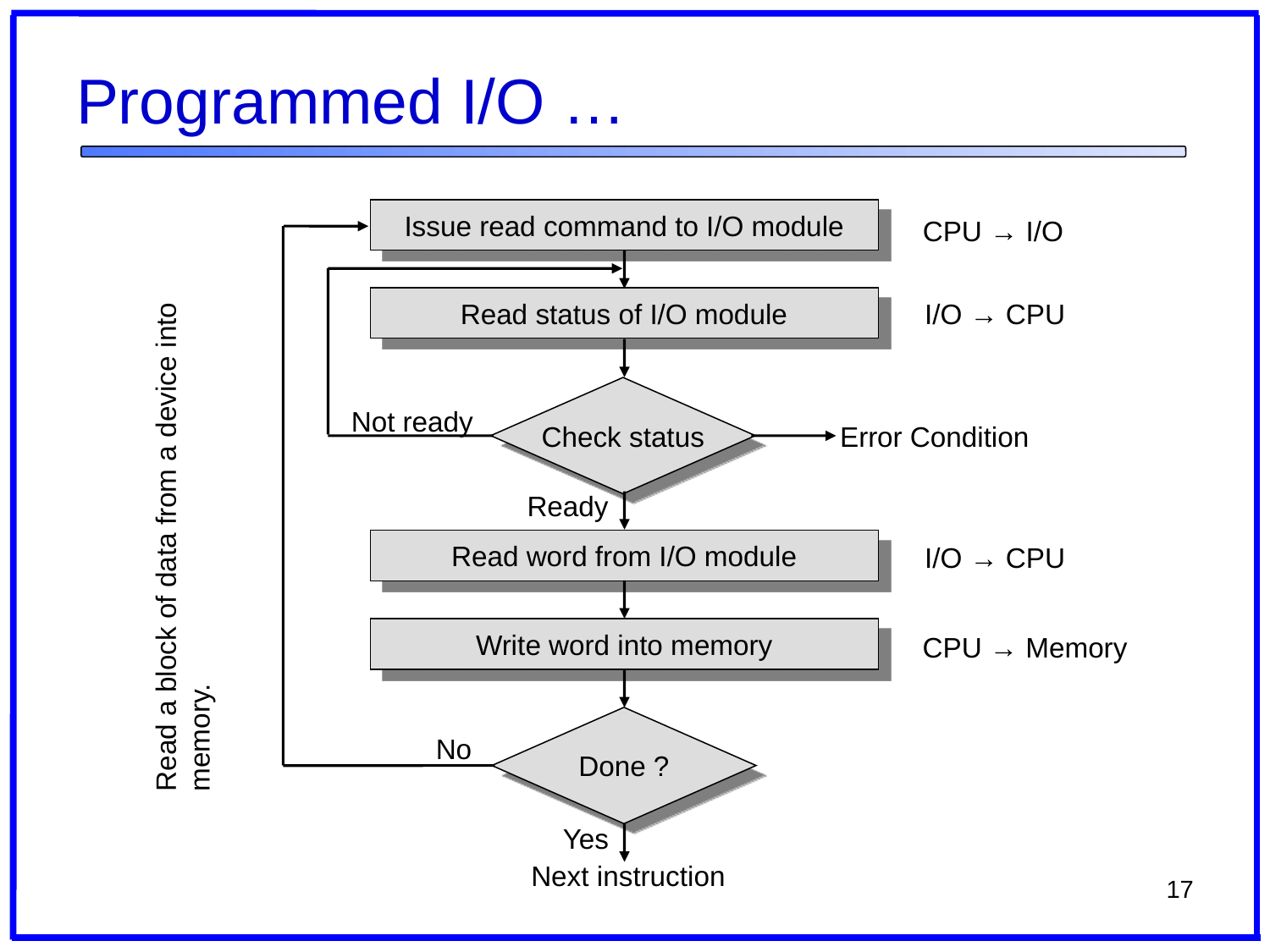

# Programmed I/O …
Read a block of data from a device into memory.
Issue read command to I/O module
CPU → I/O

Read status of I/O module
I/O → CPU

Check status
Not ready
Error Condition

Ready

Read word from I/O module
I/O → CPU

Write word into memory
CPU → Memory

Done ?
No

Yes

Next instruction
17